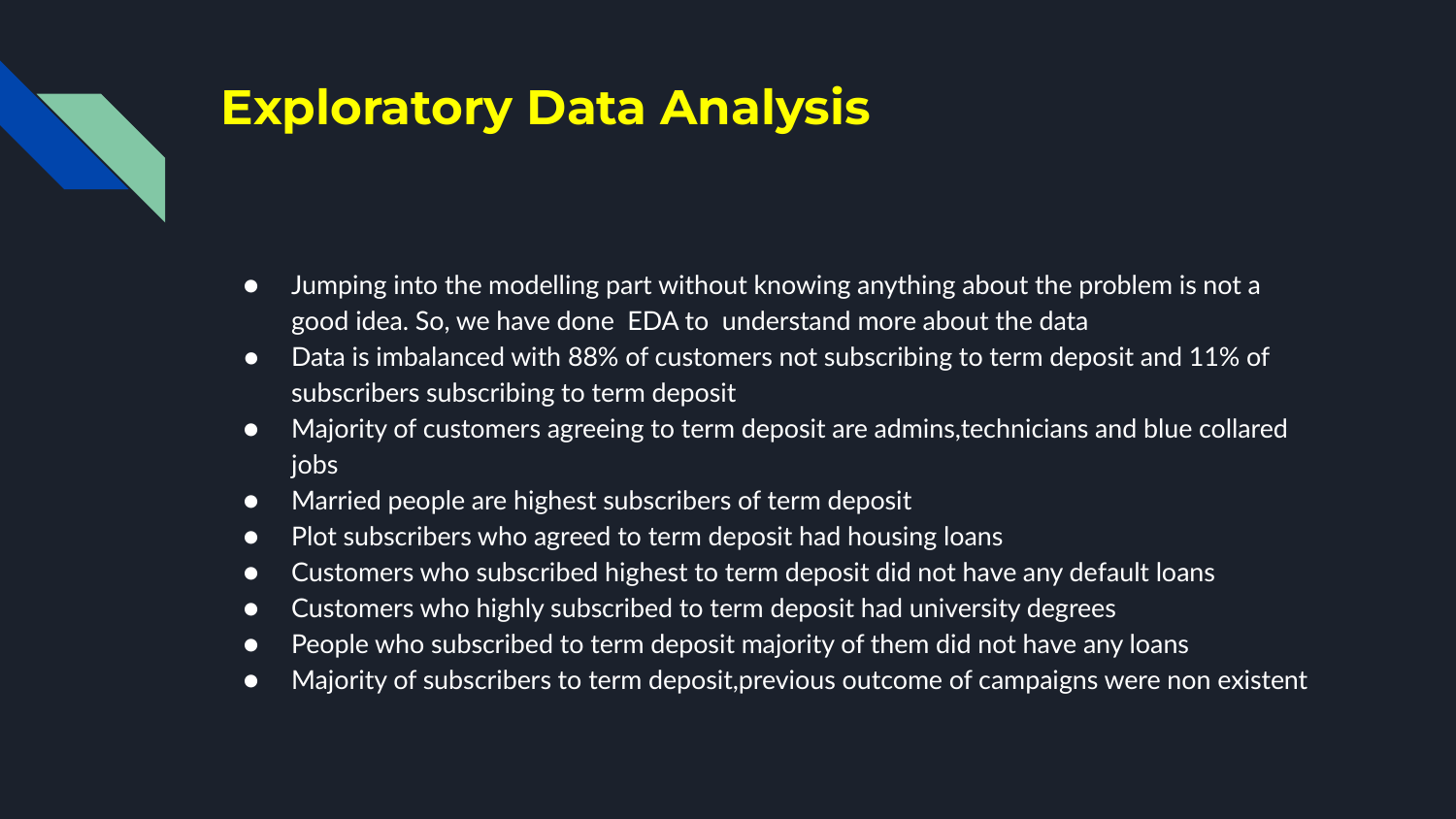

# Exploratory Data Analysis
Jumping into the modelling part without knowing anything about the problem is not a good idea. So, we have done  EDA to  understand more about the data
Data is imbalanced with 88% of customers not subscribing to term deposit and 11% of subscribers subscribing to term deposit
Majority of customers agreeing to term deposit are admins,technicians and blue collared jobs
Married people are highest subscribers of term deposit
Plot subscribers who agreed to term deposit had housing loans
Customers who subscribed highest to term deposit did not have any default loans
Customers who highly subscribed to term deposit had university degrees
People who subscribed to term deposit majority of them did not have any loans
Majority of subscribers to term deposit,previous outcome of campaigns were non existent